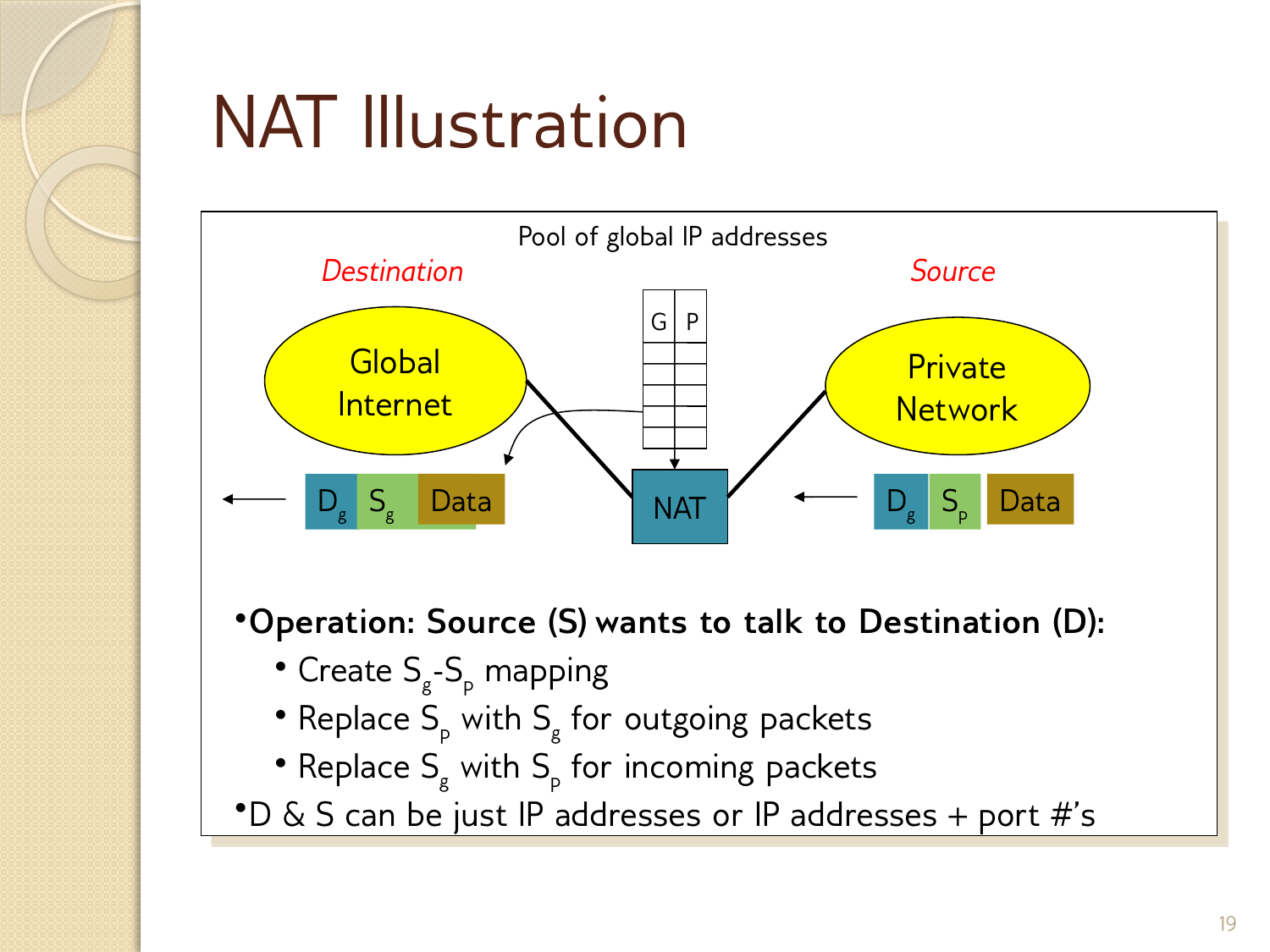

# NAT Illustration

Pool of global IP addresses
Destination
Source

G
P
Global Internet
Private
Network

NAT
Dg
Sg
Data
Dg
Sp
Data

Operation: Source (S) wants to talk to Destination (D):
Create Sg-Sp mapping
Replace Sp with Sg for outgoing packets
Replace Sg with Sp for incoming packets
D & S can be just IP addresses or IP addresses + port #’s
19